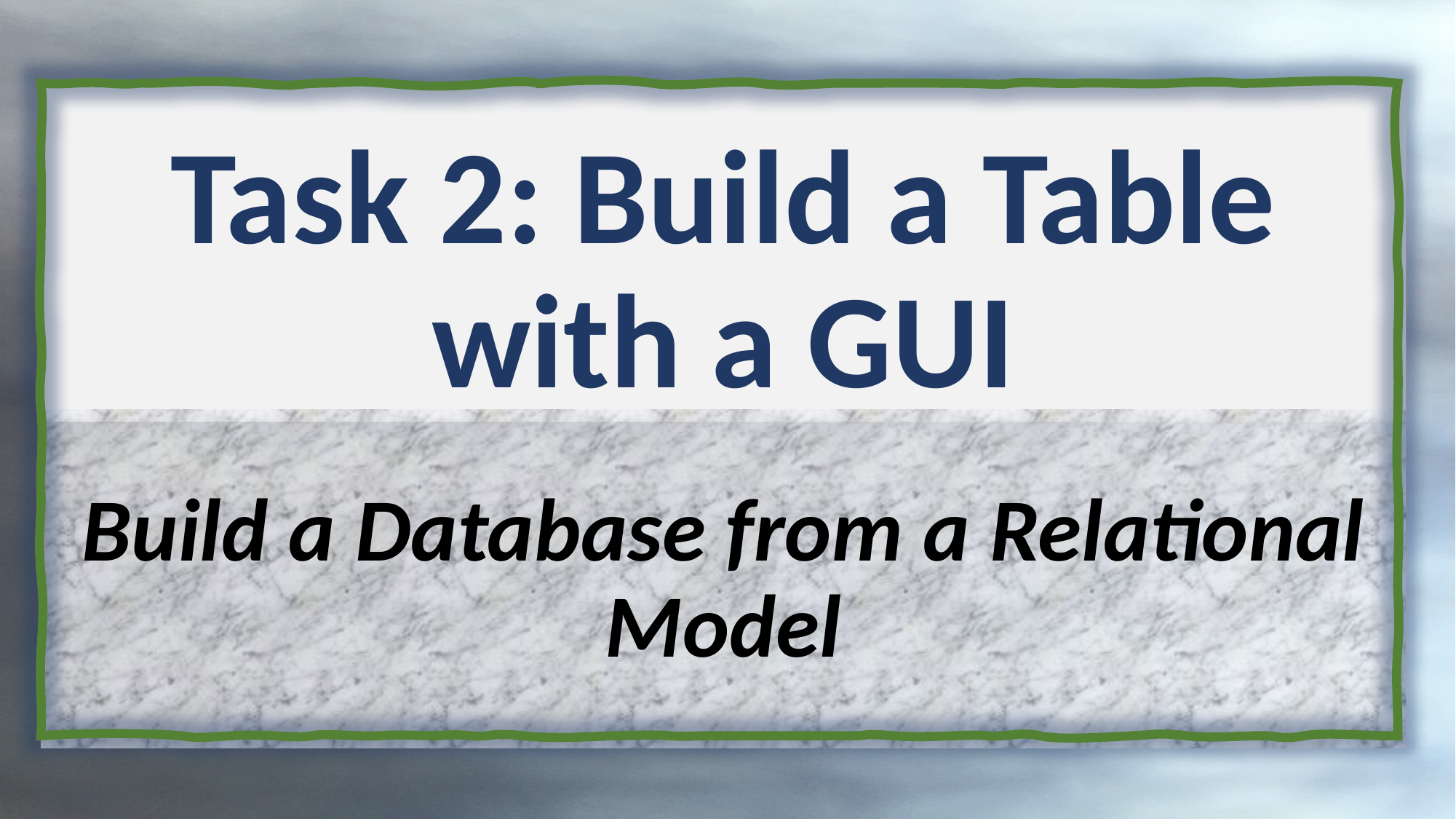

# Task 2: Build a Table with a GUI

Build a Database from a Relational Model